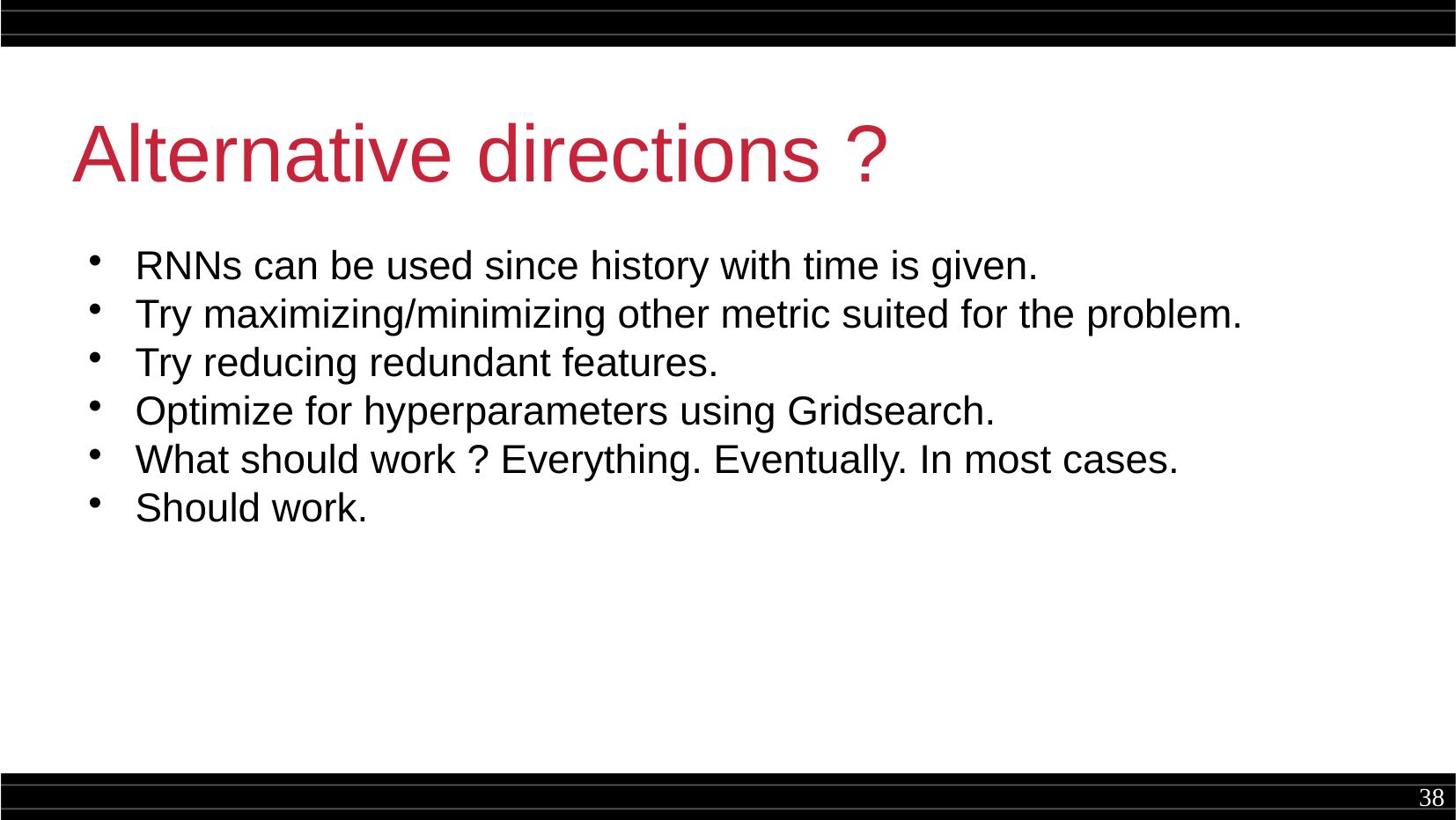

Alternative directions ?
RNNs can be used since history with time is given.
Try maximizing/minimizing other metric suited for the problem.
Try reducing redundant features.
Optimize for hyperparameters using Gridsearch.
What should work ? Everything. Eventually. In most cases.
Should work.